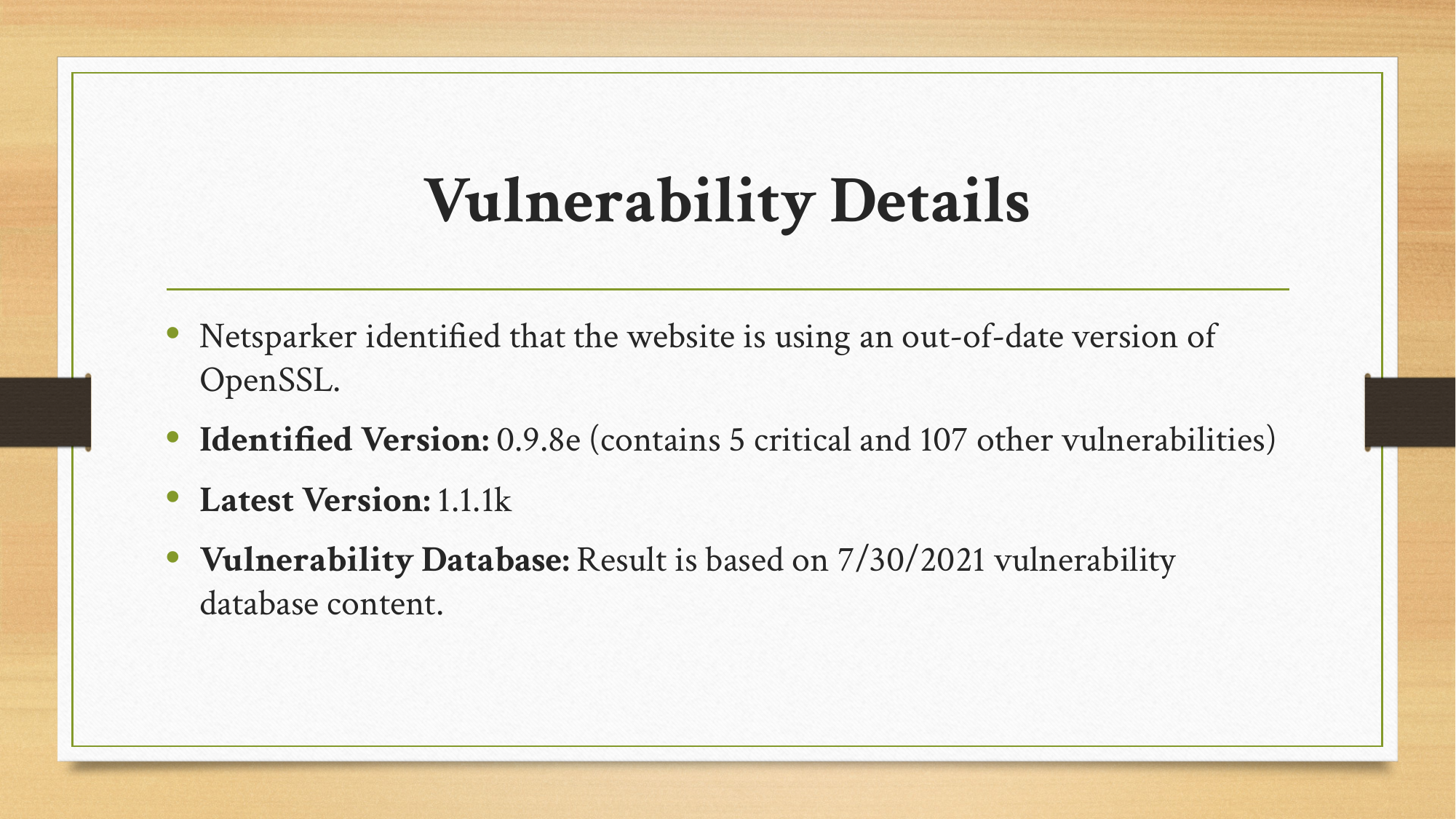

# Vulnerability Details
Netsparker identified that the website is using an out-of-date version of OpenSSL.
Identified Version: 0.9.8e (contains 5 critical and 107 other vulnerabilities)
Latest Version: 1.1.1k
Vulnerability Database: Result is based on 7/30/2021 vulnerability database content.